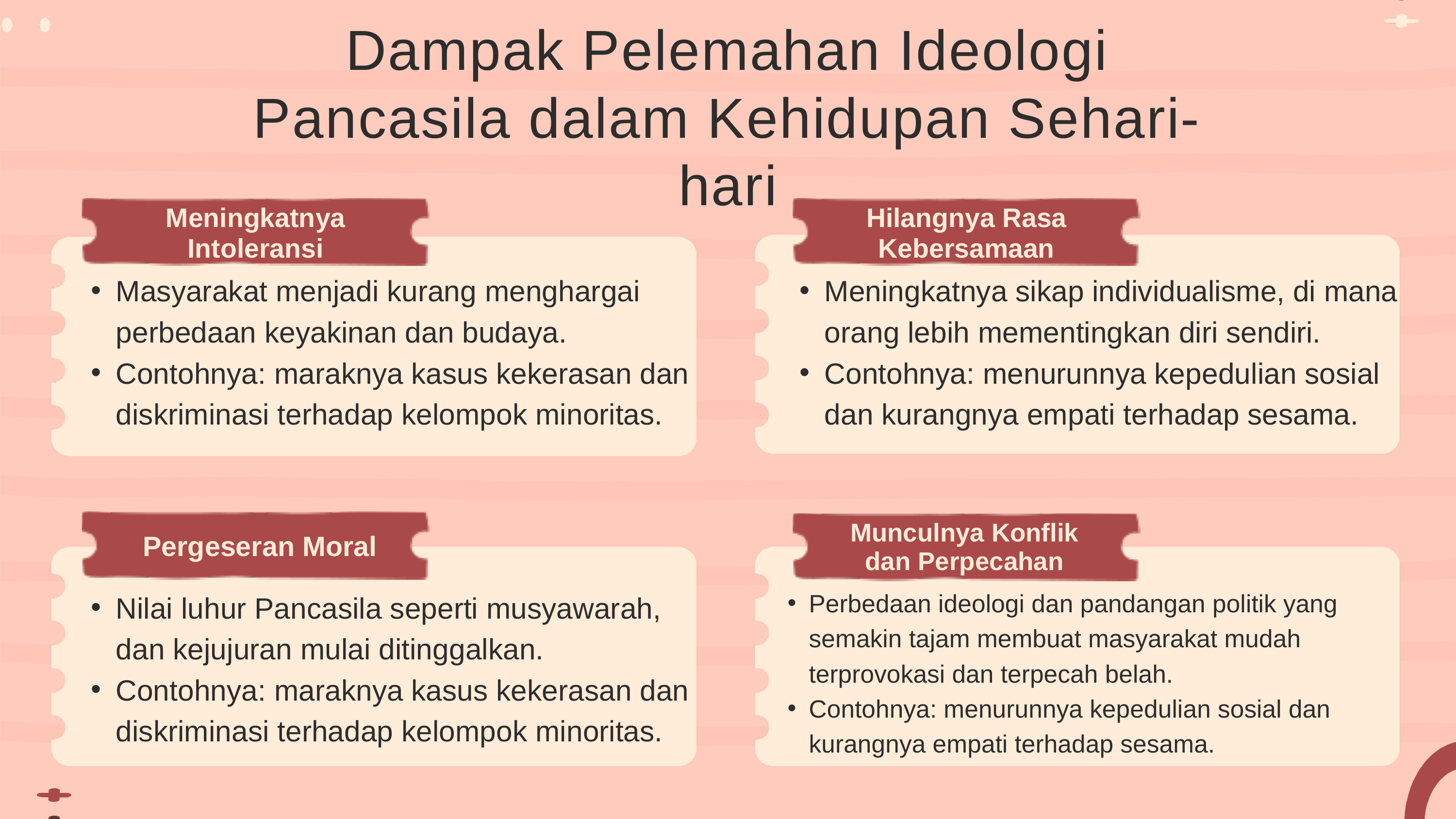

Dampak Pelemahan Ideologi Pancasila dalam Kehidupan Sehari-hari

Meningkatnya Intoleransi
Hilangnya Rasa Kebersamaan

Masyarakat menjadi kurang menghargai perbedaan keyakinan dan budaya.
Contohnya: maraknya kasus kekerasan dan diskriminasi terhadap kelompok minoritas.
Meningkatnya sikap individualisme, di mana orang lebih mementingkan diri sendiri.
Contohnya: menurunnya kepedulian sosial dan kurangnya empati terhadap sesama.

Munculnya Konflik dan Perpecahan
Pergeseran Moral

Perbedaan ideologi dan pandangan politik yang semakin tajam membuat masyarakat mudah terprovokasi dan terpecah belah.
Contohnya: menurunnya kepedulian sosial dan kurangnya empati terhadap sesama.
Nilai luhur Pancasila seperti musyawarah, dan kejujuran mulai ditinggalkan.
Contohnya: maraknya kasus kekerasan dan diskriminasi terhadap kelompok minoritas.